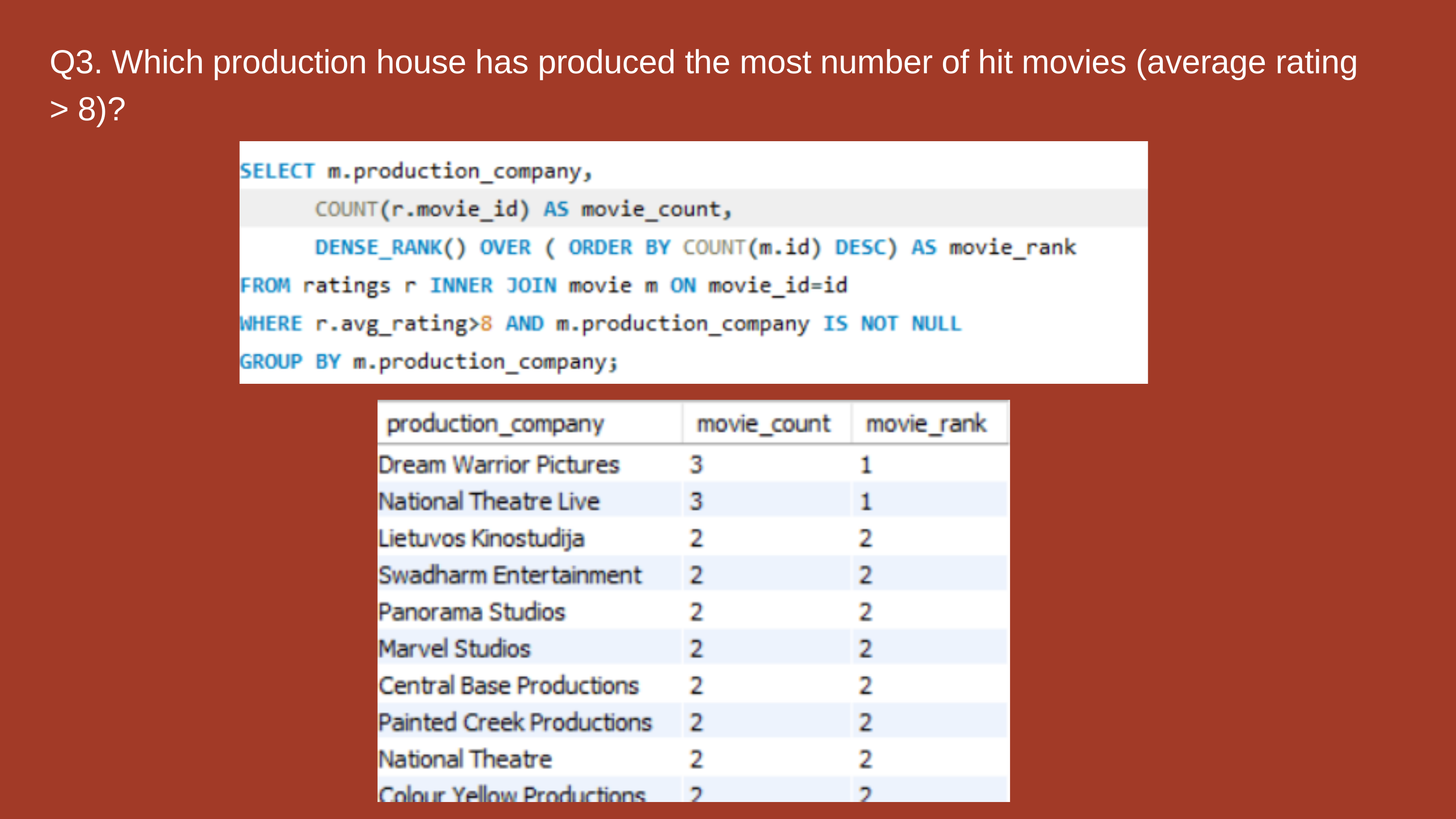

Q3. Which production house has produced the most number of hit movies (average rating > 8)?